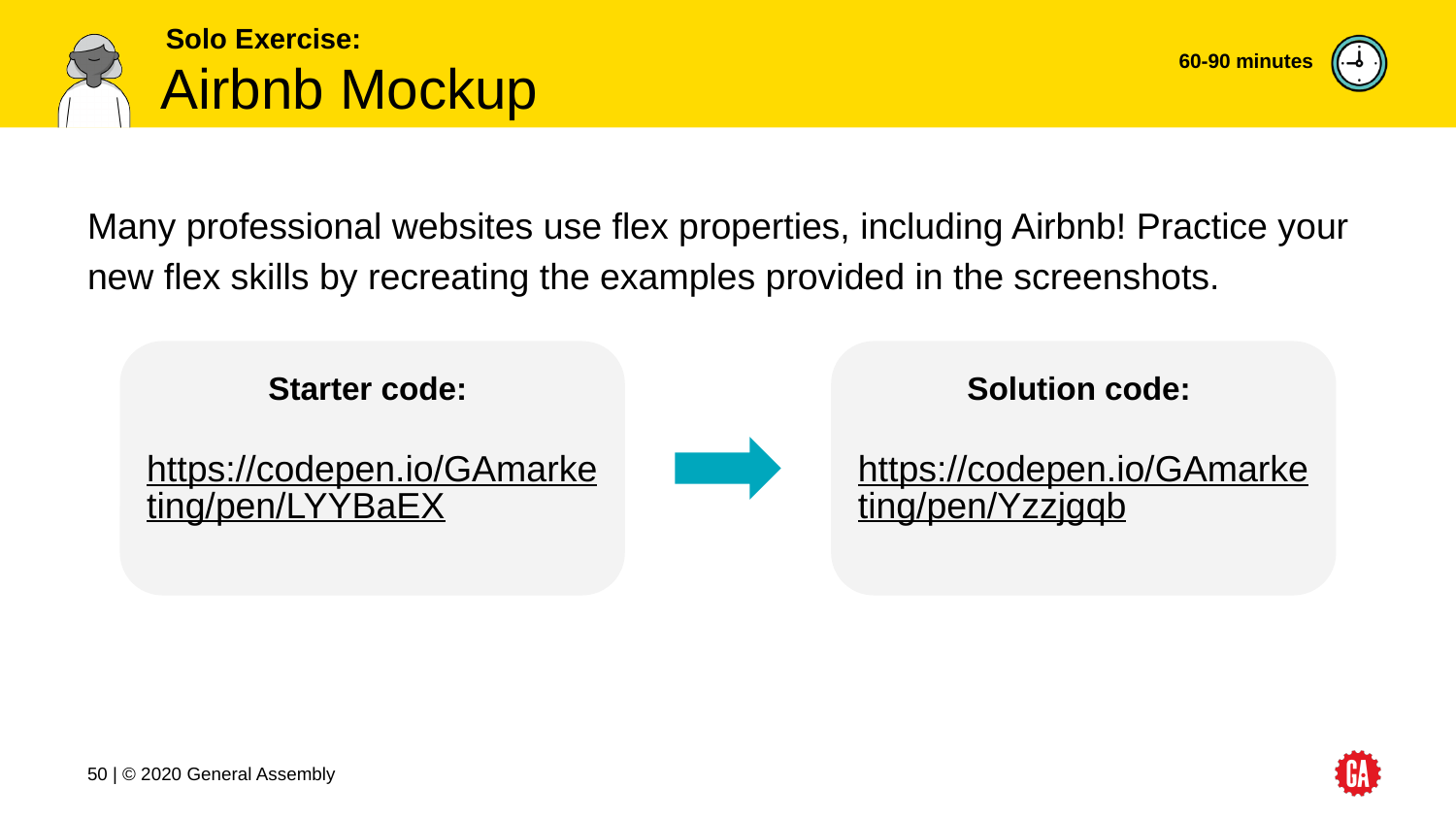

60-90 minutes
# Airbnb Mockup
Many professional websites use flex properties, including Airbnb! Practice your new flex skills by recreating the examples provided in the screenshots.
Starter code:
https://codepen.io/GAmarketing/pen/LYYBaEX
Solution code:
https://codepen.io/GAmarketing/pen/Yzzjgqb

50 | © 2020 General Assembly
50